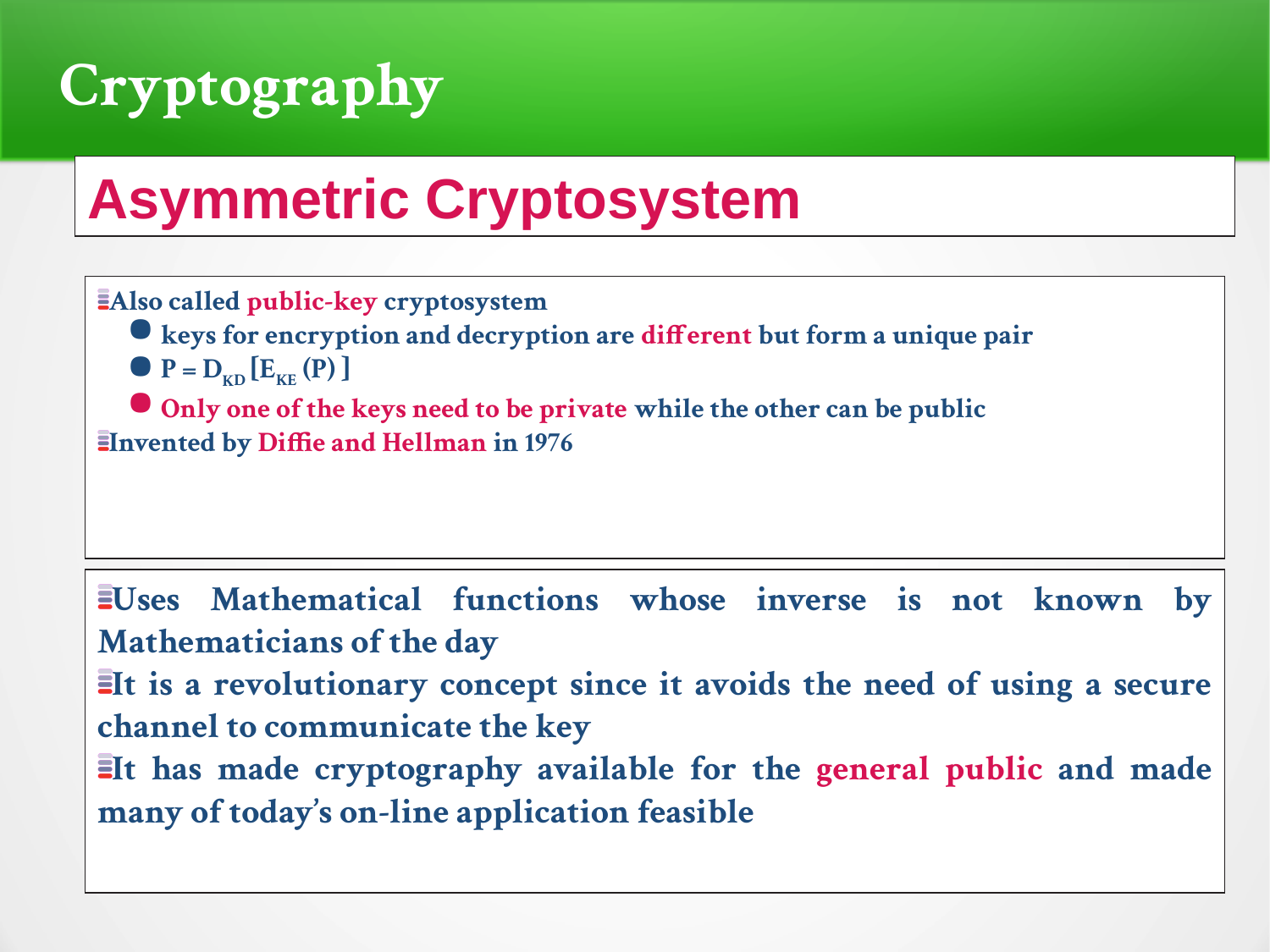

Cryptography
Asymmetric Cryptosystem
Also called public-key cryptosystem
keys for encryption and decryption are different but form a unique pair
P = DKD [EKE (P) ]
Only one of the keys need to be private while the other can be public
Invented by Diffie and Hellman in 1976
Uses Mathematical functions whose inverse is not known by Mathematicians of the day
It is a revolutionary concept since it avoids the need of using a secure channel to communicate the key
It has made cryptography available for the general public and made many of today’s on-line application feasible